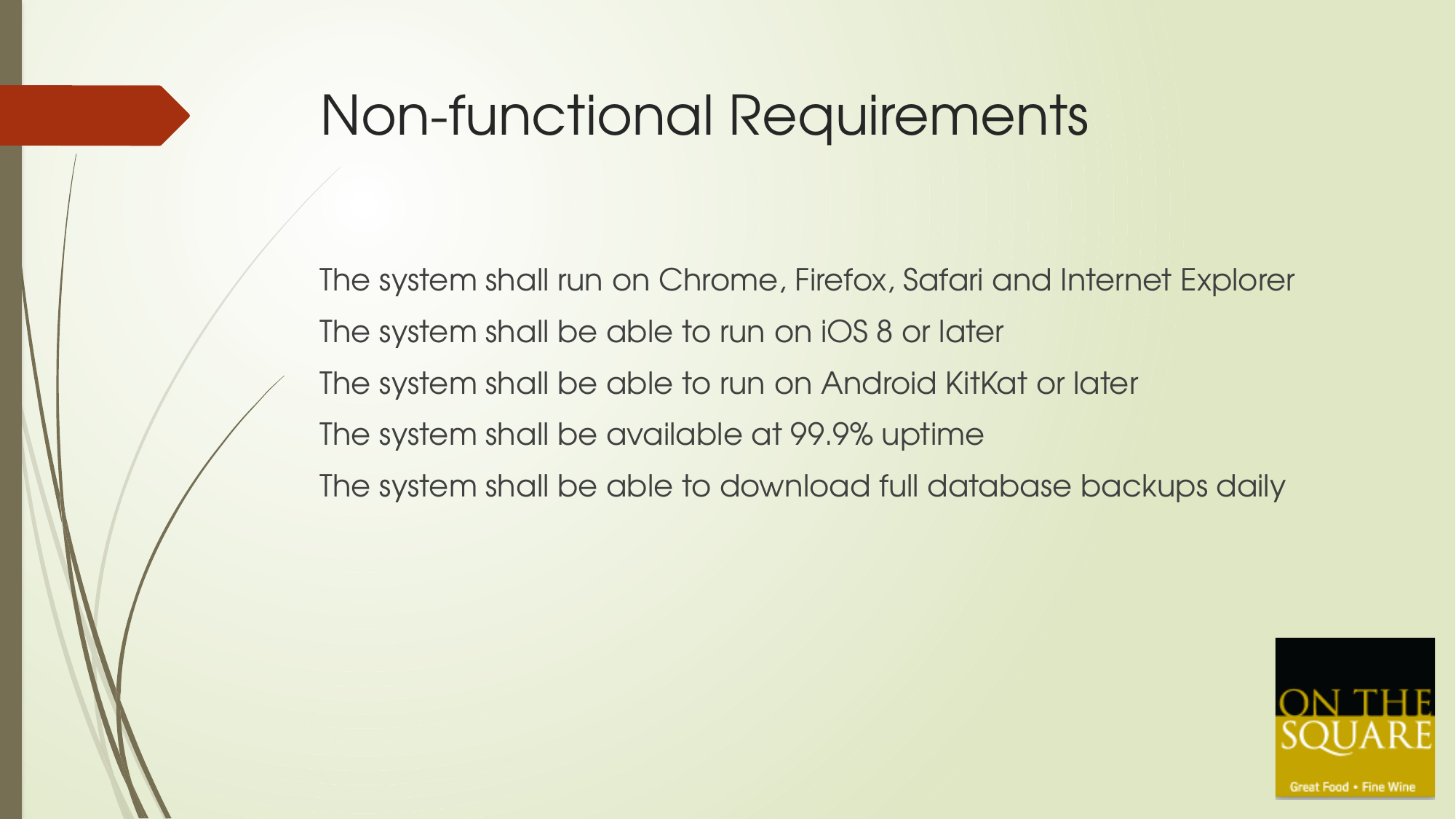

# Non-functional Requirements
The system shall run on Chrome, Firefox, Safari and Internet Explorer
The system shall be able to run on iOS 8 or later
The system shall be able to run on Android KitKat or later
The system shall be available at 99.9% uptime
The system shall be able to download full database backups daily